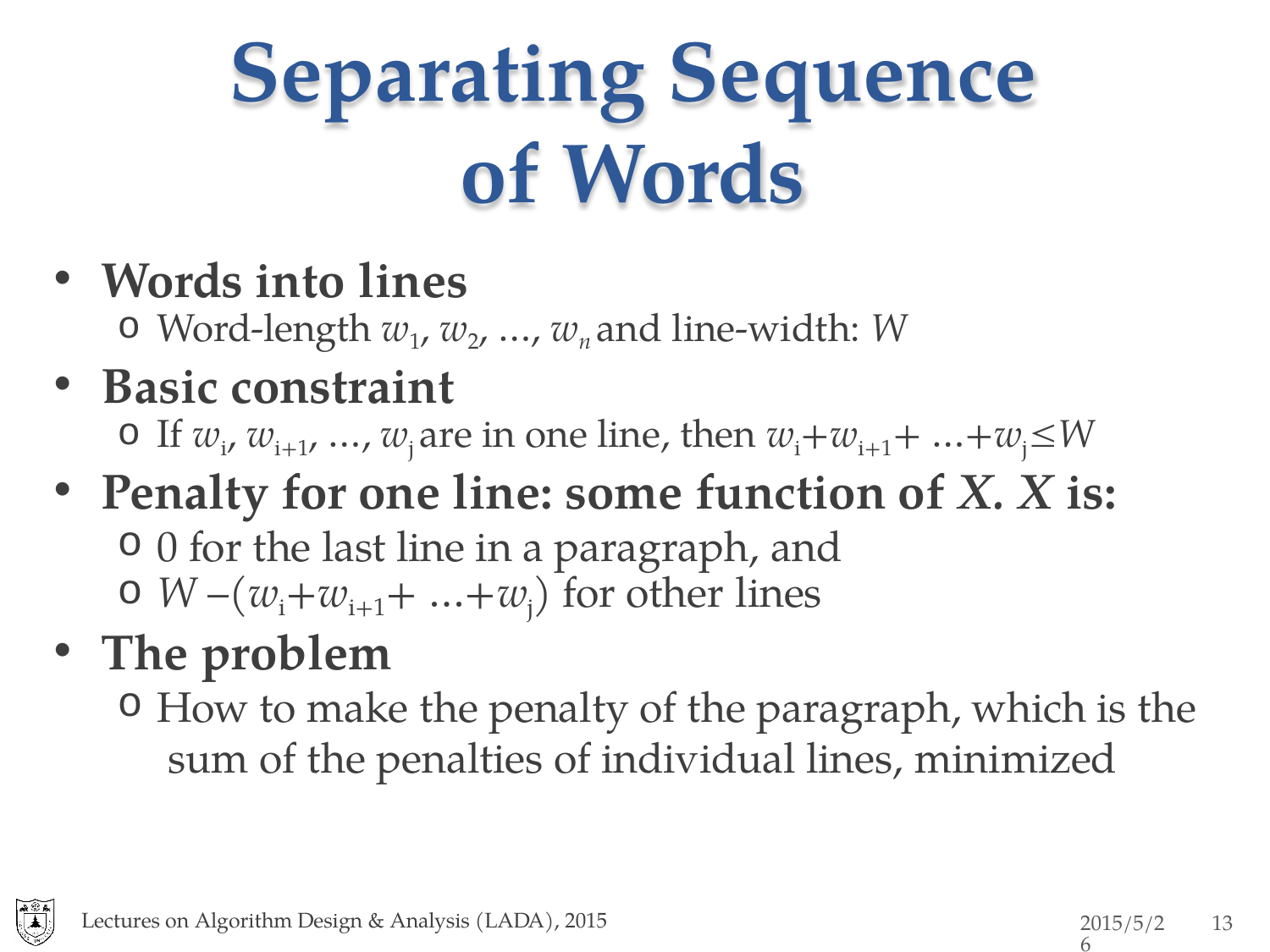

# Separating Sequence  of Words

Words into lines
Word-length w1, w2, …, wn and line-width: W
Basic constraint
If wi, wi+1, …, wj are in one line, then wi+wi+1+ …+wj≤W
Penalty for one line: some function of X. X is:
0 for the last line in a paragraph, and
W –(wi+wi+1+ …+wj) for other lines
The problem
How to make the penalty of the paragraph, which is the  sum of the penalties of individual lines, minimized
Lectures on Algorithm Design & Analysis (LADA), 2015
13
2015/5/26